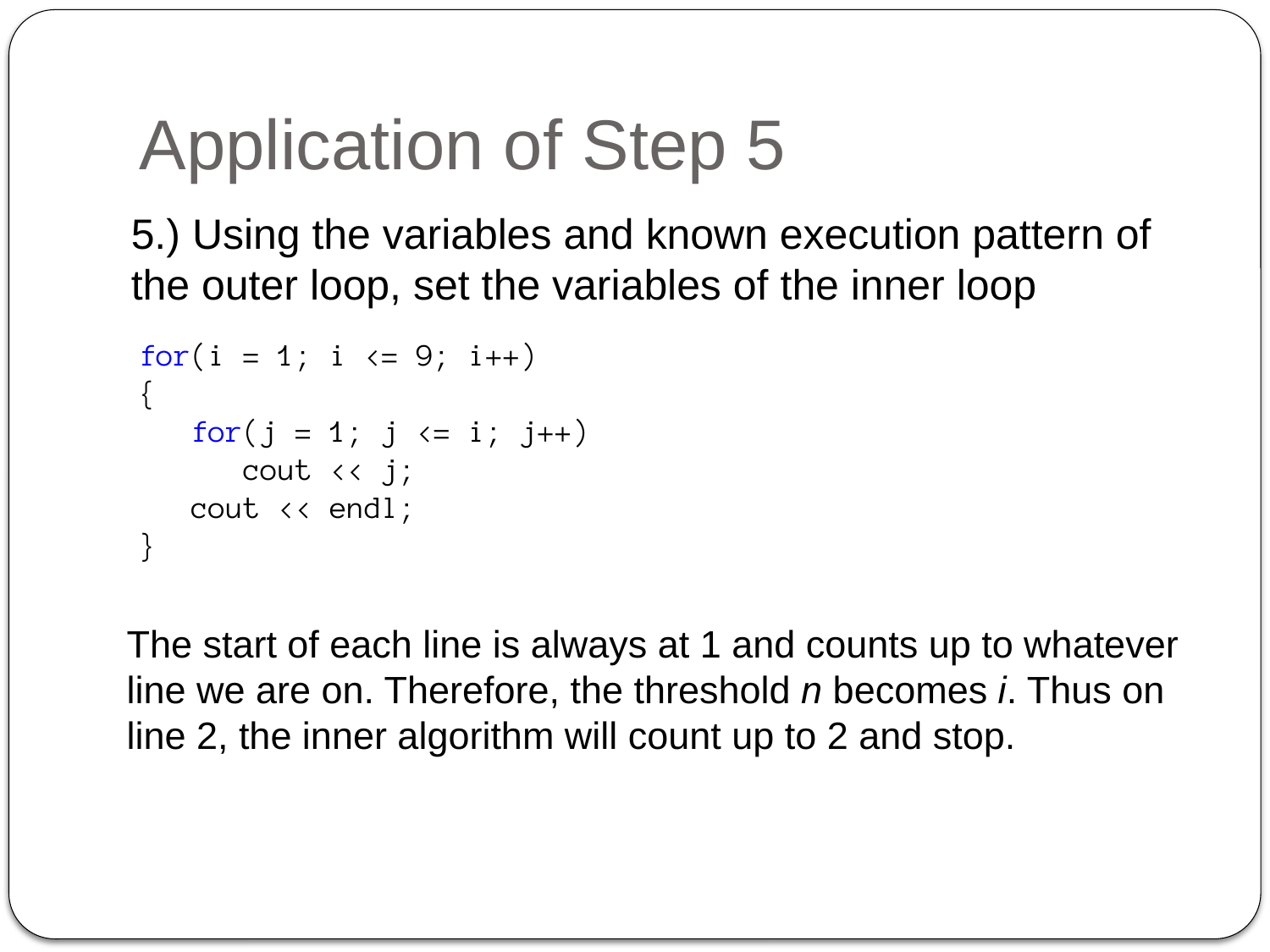

# Application of Step 5
5.) Using the variables and known execution pattern of the outer loop, set the variables of the inner loop

for(i = 1; i <= 9; i++)
{
   for(j = 1; j <= i; j++)
      cout << j;
   cout << endl;
}
The start of each line is always at 1 and counts up to whatever line we are on. Therefore, the threshold n becomes i. Thus on line 2, the inner algorithm will count up to 2 and stop.